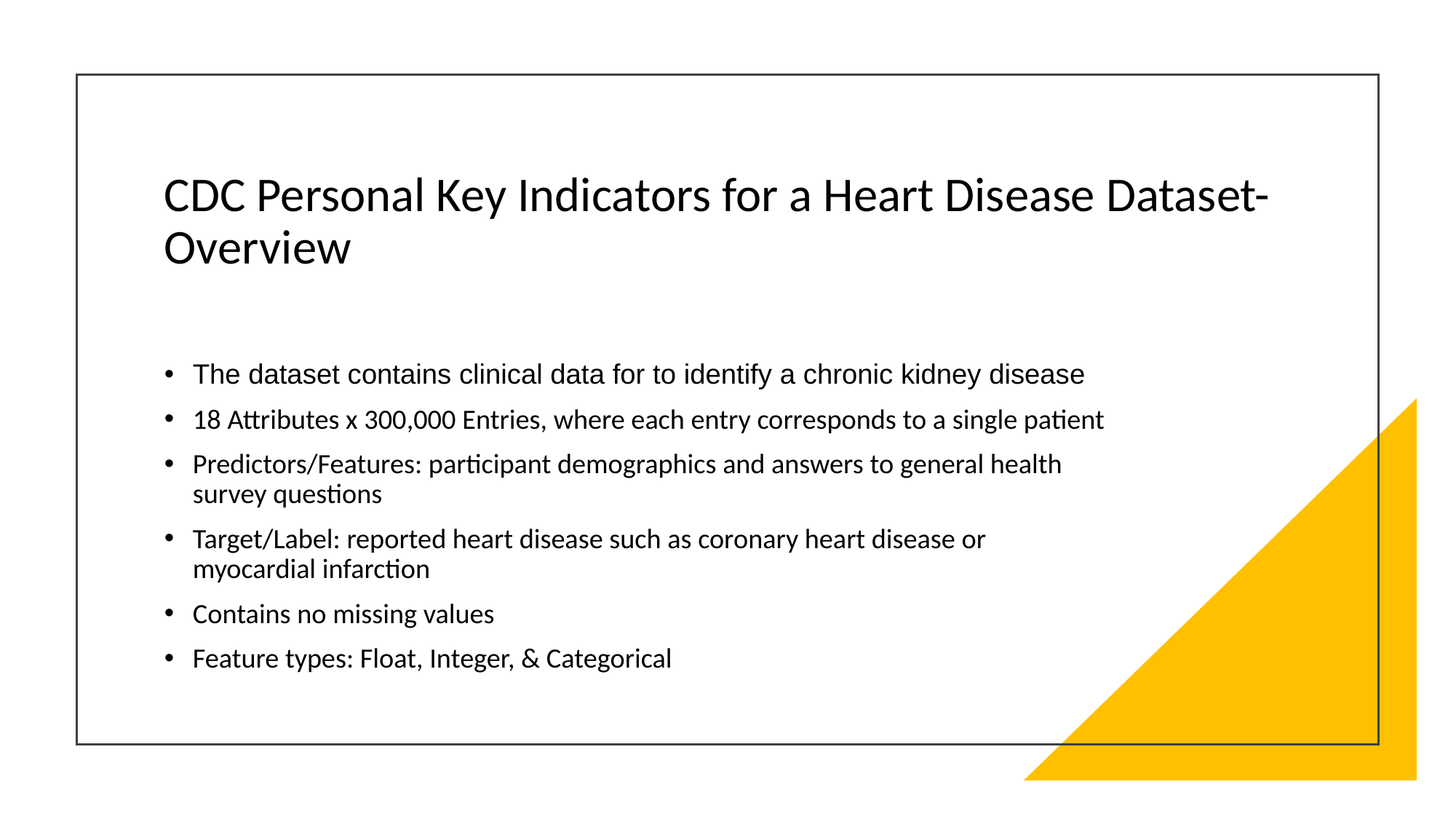

# CDC Personal Key Indicators for a Heart Disease Dataset- Overview
The dataset contains clinical data for to identify a chronic kidney disease
18 Attributes x 300,000 Entries, where each entry corresponds to a single patient
Predictors/Features: participant demographics and answers to general health survey questions
Target/Label: reported heart disease such as coronary heart disease or myocardial infarction
Contains no missing values
Feature types: Float, Integer, & Categorical